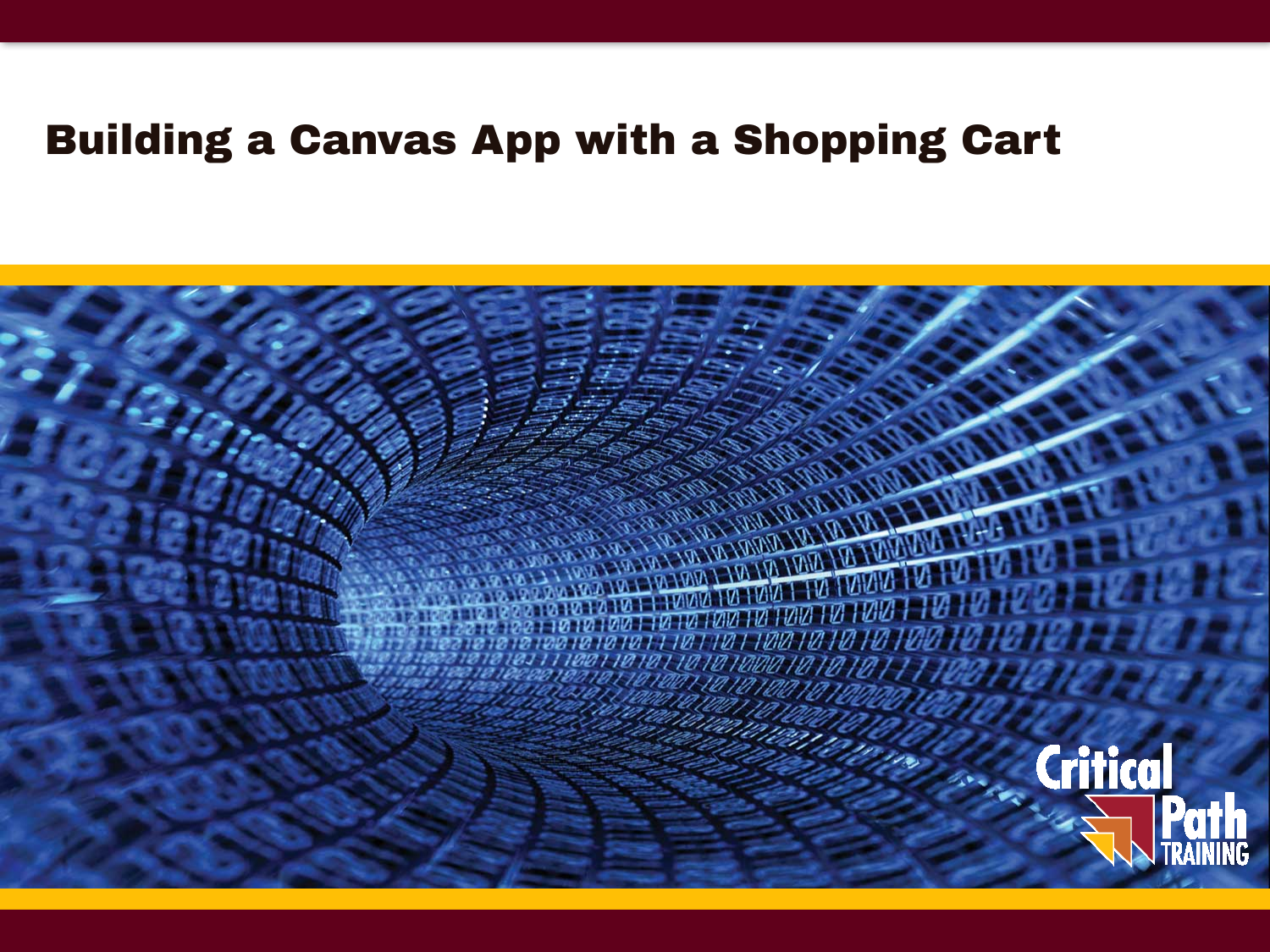

# Building a Canvas App with a Shopping Cart